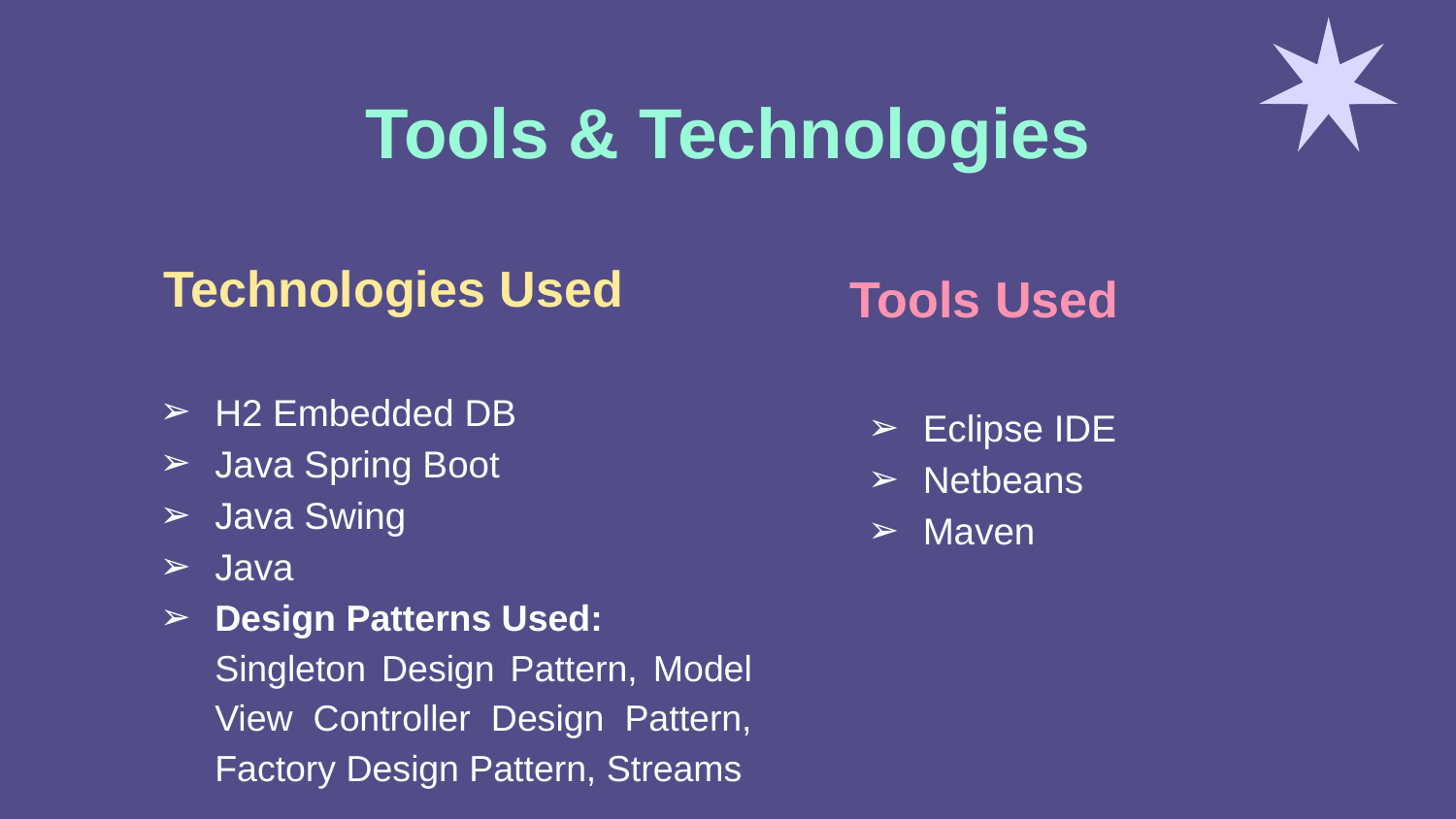

# Tools & Technologies
Technologies Used
Tools Used
H2 Embedded DB
Java Spring Boot
Java Swing
Java
Design Patterns Used:
Singleton Design Pattern, Model View Controller Design Pattern, Factory Design Pattern, Streams
Eclipse IDE
Netbeans
Maven